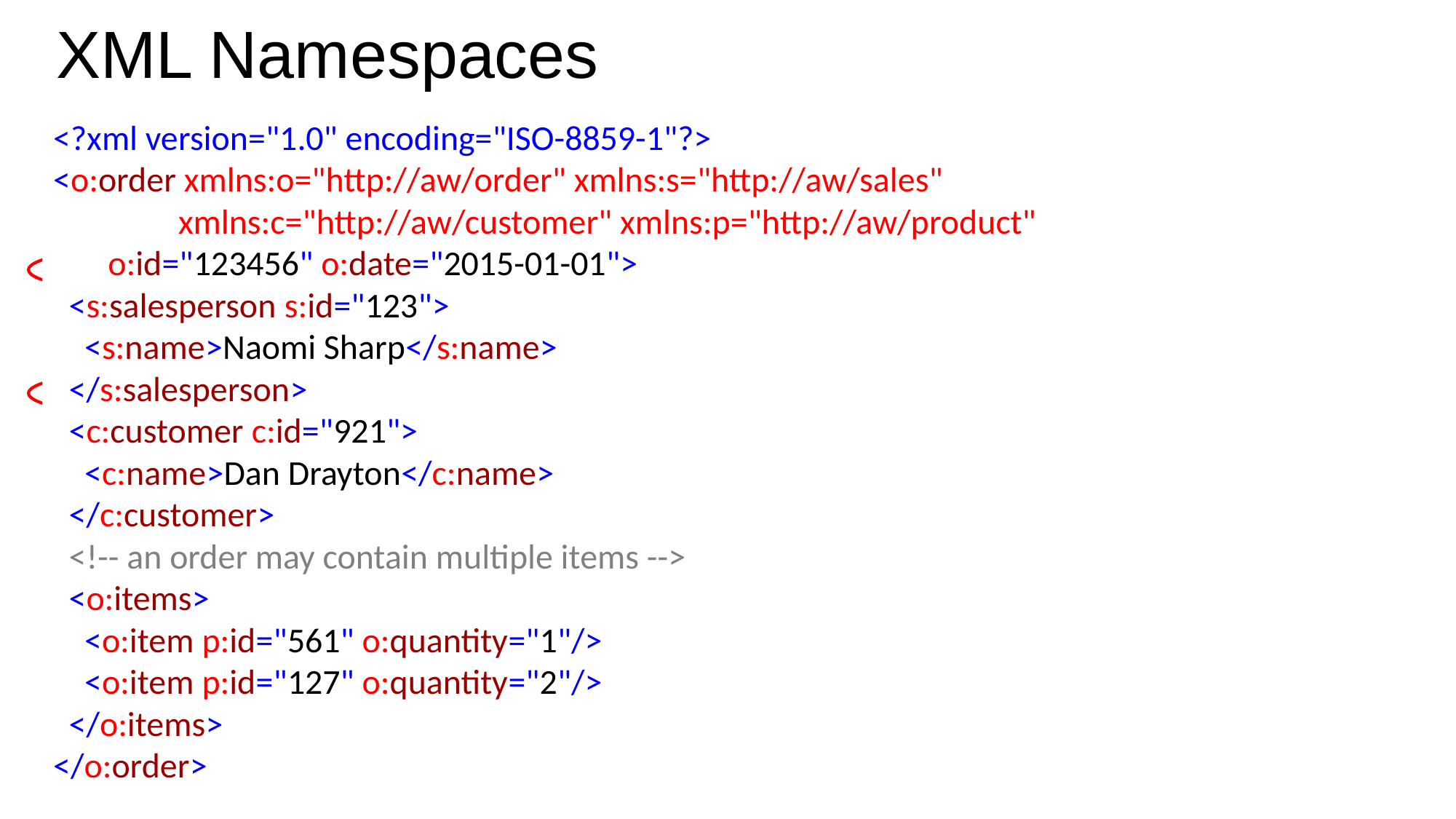

# XML Namespaces
<?xml version="1.0" encoding="ISO-8859-1"?>
<o:order xmlns:o="http://aw/order" xmlns:s="http://aw/sales"
                xmlns:c="http://aw/customer" xmlns:p="http://aw/product"
       o:id="123456" o:date="2015-01-01">
  <s:salesperson s:id="123">
    <s:name>Naomi Sharp</s:name>
  </s:salesperson>
  <c:customer c:id="921">
    <c:name>Dan Drayton</c:name>
  </c:customer>
  <!-- an order may contain multiple items -->
  <o:items>
    <o:item p:id="561" o:quantity="1"/>
    <o:item p:id="127" o:quantity="2"/>
  </o:items>
</o:order>
<?xml version="1.0" encoding="ISO-8859-1"?>
<order id="123456" date="2015-01-01">
  <salesperson id="123">
    <name>Naomi Sharp</name>
  </salesperson>
  <customer id="921">
    <name>Dan Drayton</name>
  </customer>
  <!-- an order may contain multiple items -->
  <items>
    <item id="561" quantity="1"/>
    <item id="127" quantity="2"/>
  </items>
</order>
<?xml version="1.0" encoding="ISO-8859-1"?>
<order xmlns="http://aw/order" id="123456" date="2015-01-01">
  <salesperson xmlns="http://aw/sales" id="123">
    <name>Naomi Sharp</name>
  </salesperson>
  <customer xmlns="http://aw/customer" id="921">
    <name>Dan Drayton</name>
  </customer>
  <!-- an order may contain multiple items -->
  <items>
    <item id="561" quantity="1"/>
    <item id="127" quantity="2"/>
  </items>
</order>